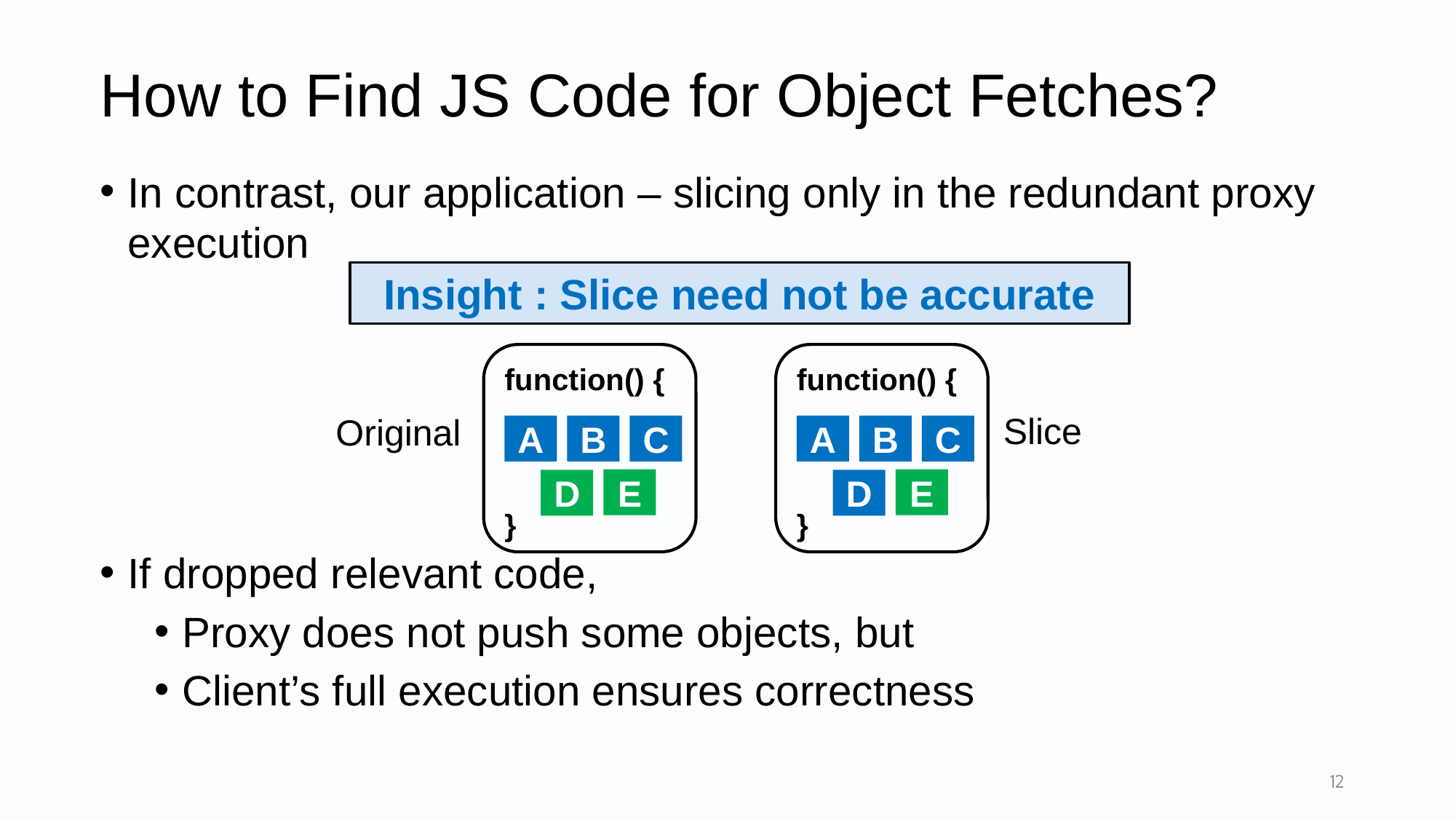

# How to Find JS Code for Object Fetches?
In contrast, our application – slicing only in the redundant proxy execution

If dropped relevant code,
Proxy does not push some objects, but
Client’s full execution ensures correctness

Insight : Slice need not be accurate
function() {

}

A
B
C
E
D
function() {

}

A
B
C
E
D
Slice
Original
12